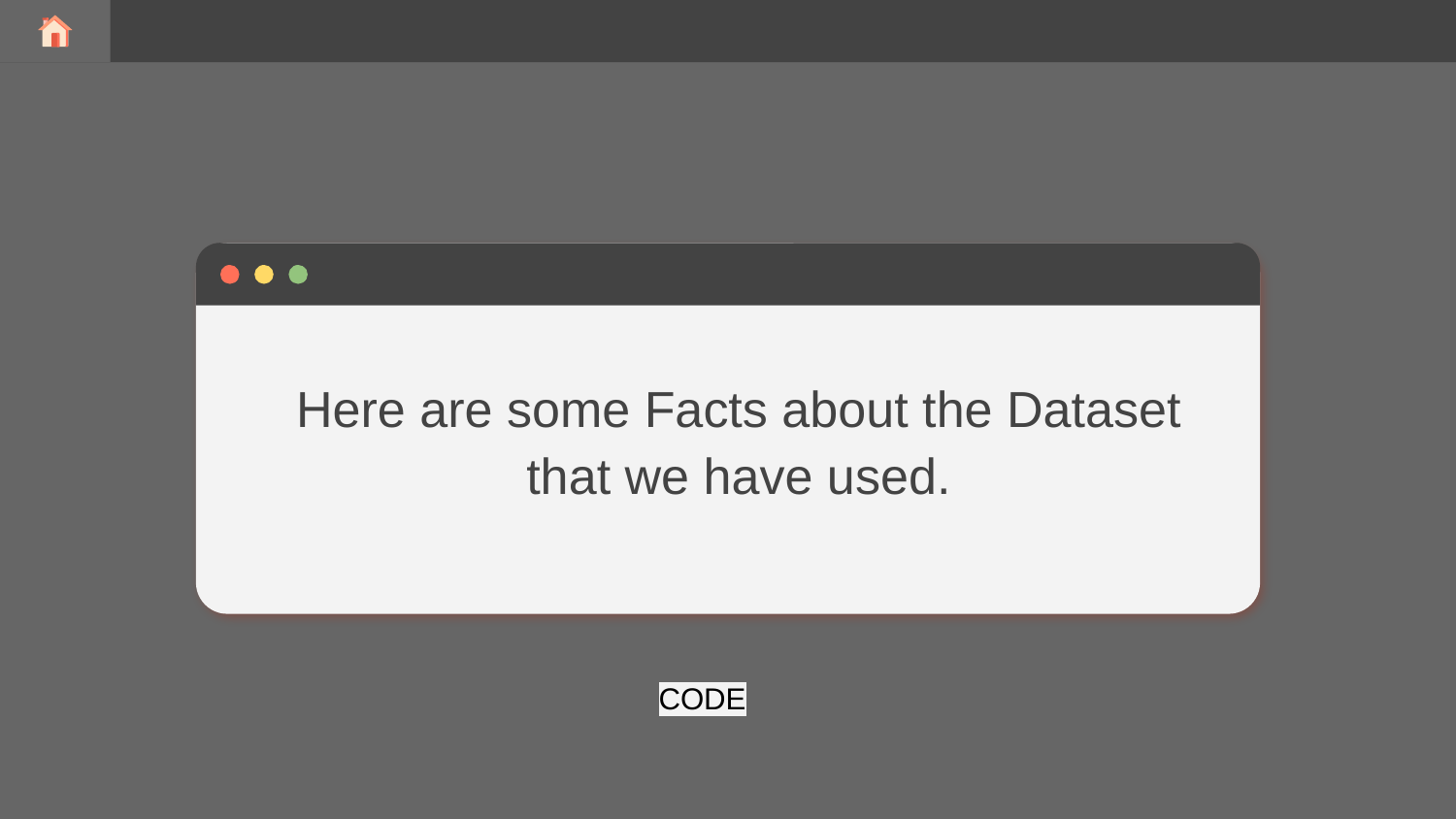

Exploratory Data Analysis

# Here are some Facts about the Dataset that we have used.
CODE